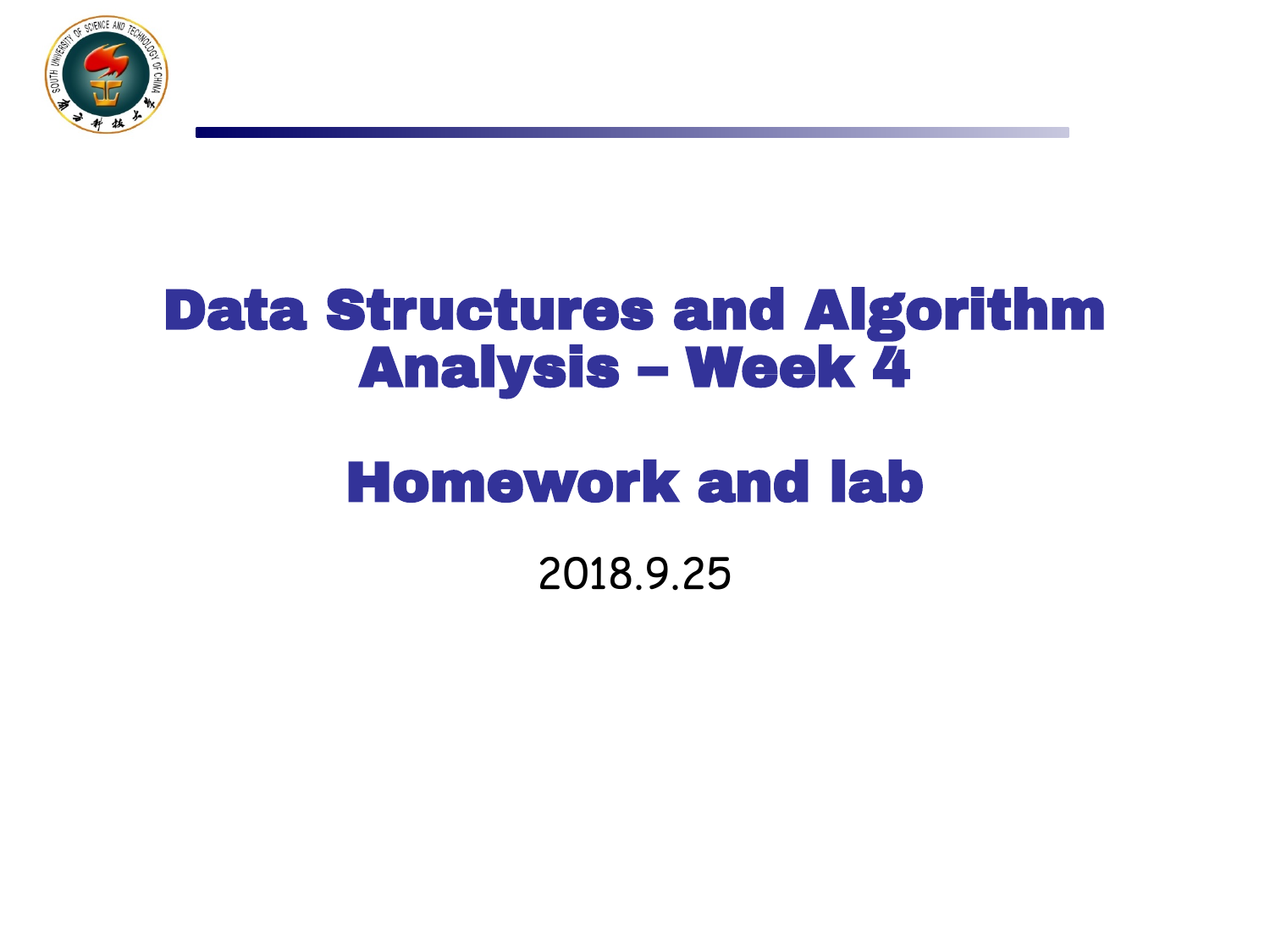

# Data Structures and Algorithm Analysis – Week 4 Homework and lab
2018.9.25